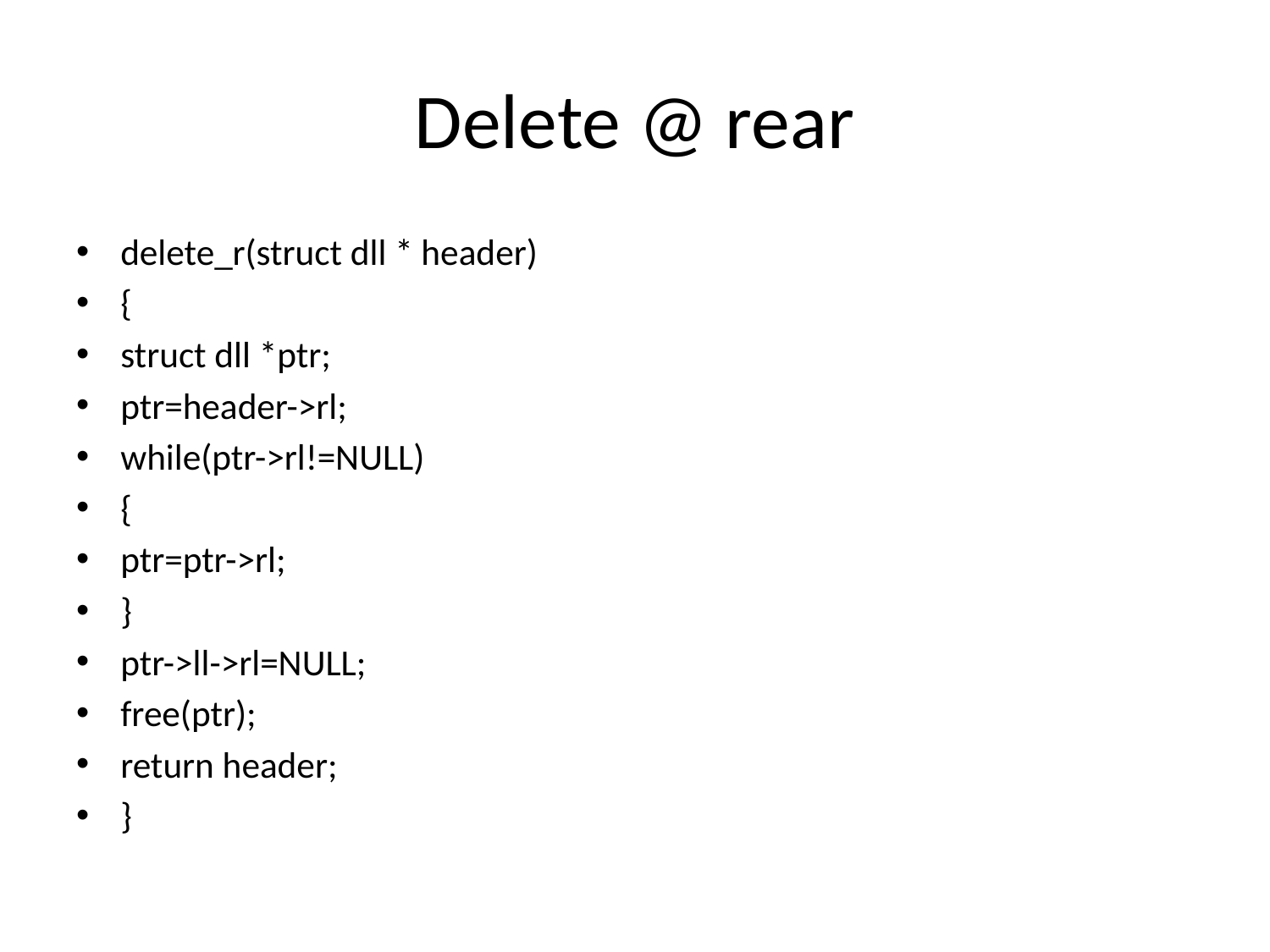

# Delete @ rear
delete_r(struct dll * header)
{
struct dll *ptr;
ptr=header->rl;
while(ptr->rl!=NULL)
{
ptr=ptr->rl;
}
ptr->ll->rl=NULL;
free(ptr);
return header;
}